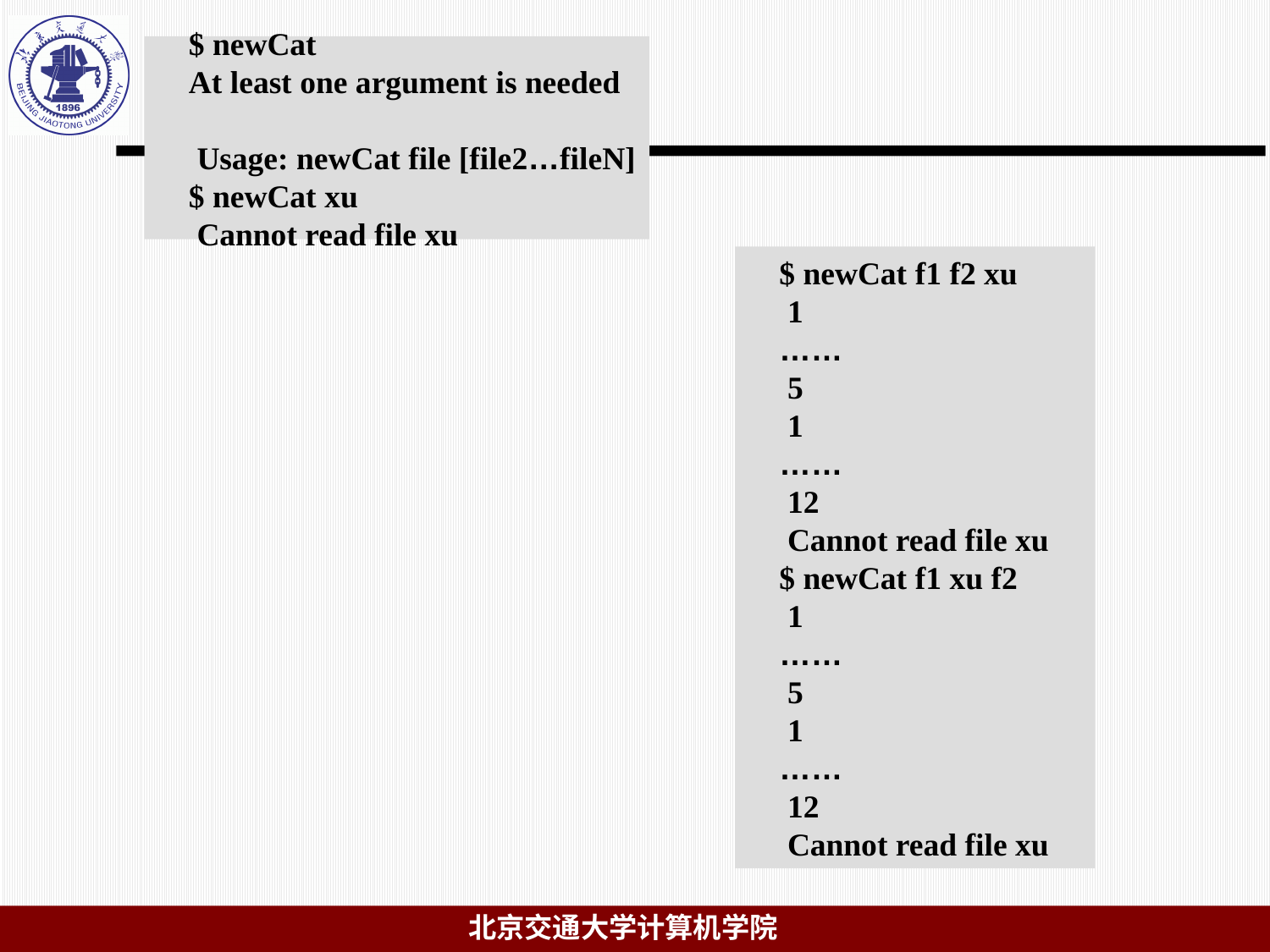

$ newCat
At least one argument is needed
 Usage: newCat file [file2…fileN]
$ newCat xu
 Cannot read file xu
$ newCat f1 f2 xu
 1
……
 5
 1
……
 12
 Cannot read file xu
$ newCat f1 xu f2
 1
……
 5
 1
……
 12
 Cannot read file xu